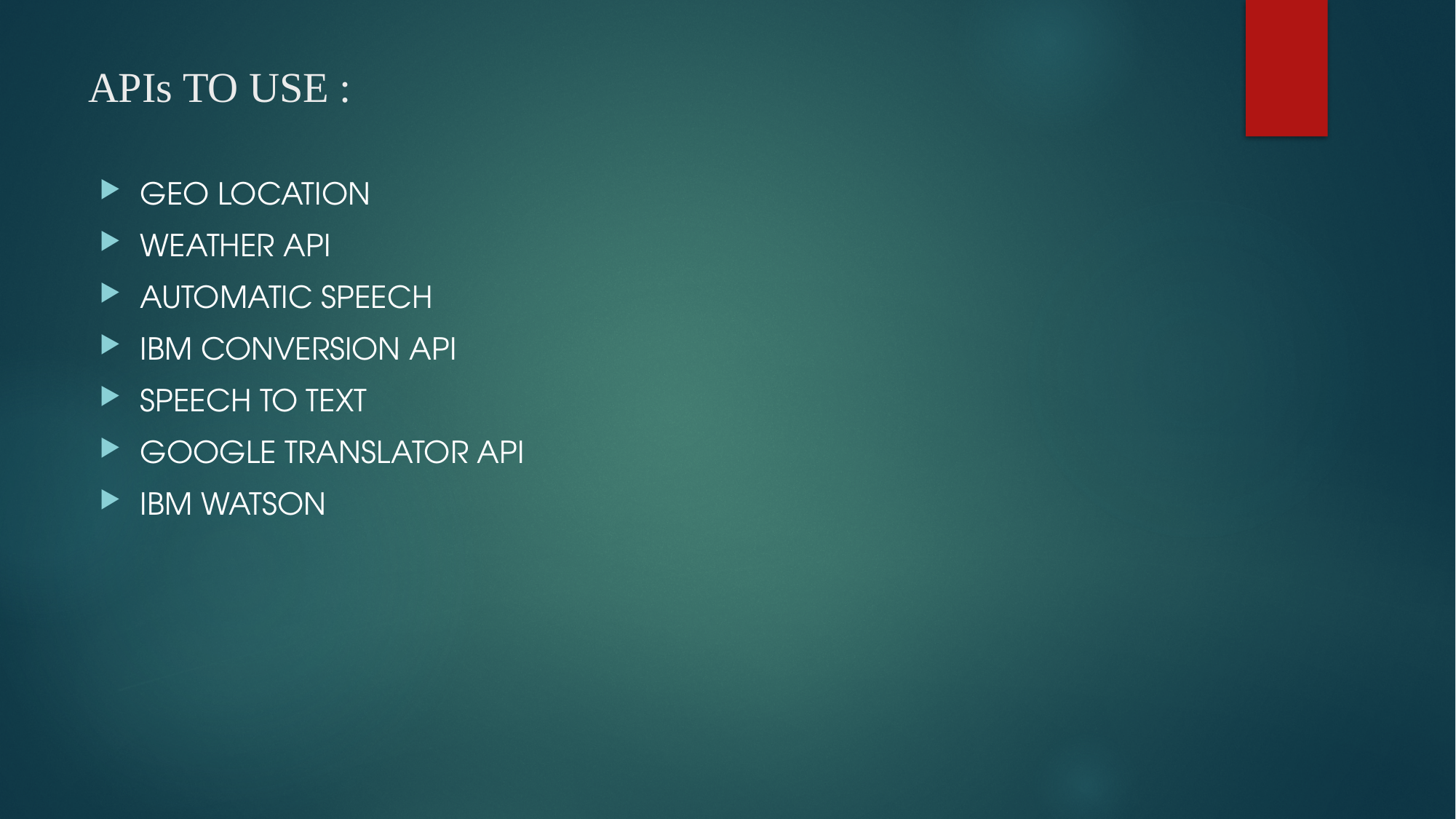

# APIs TO USE :
GEO LOCATION
WEATHER API
AUTOMATIC SPEECH
IBM CONVERSION API
SPEECH TO TEXT
GOOGLE TRANSLATOR API
IBM WATSON